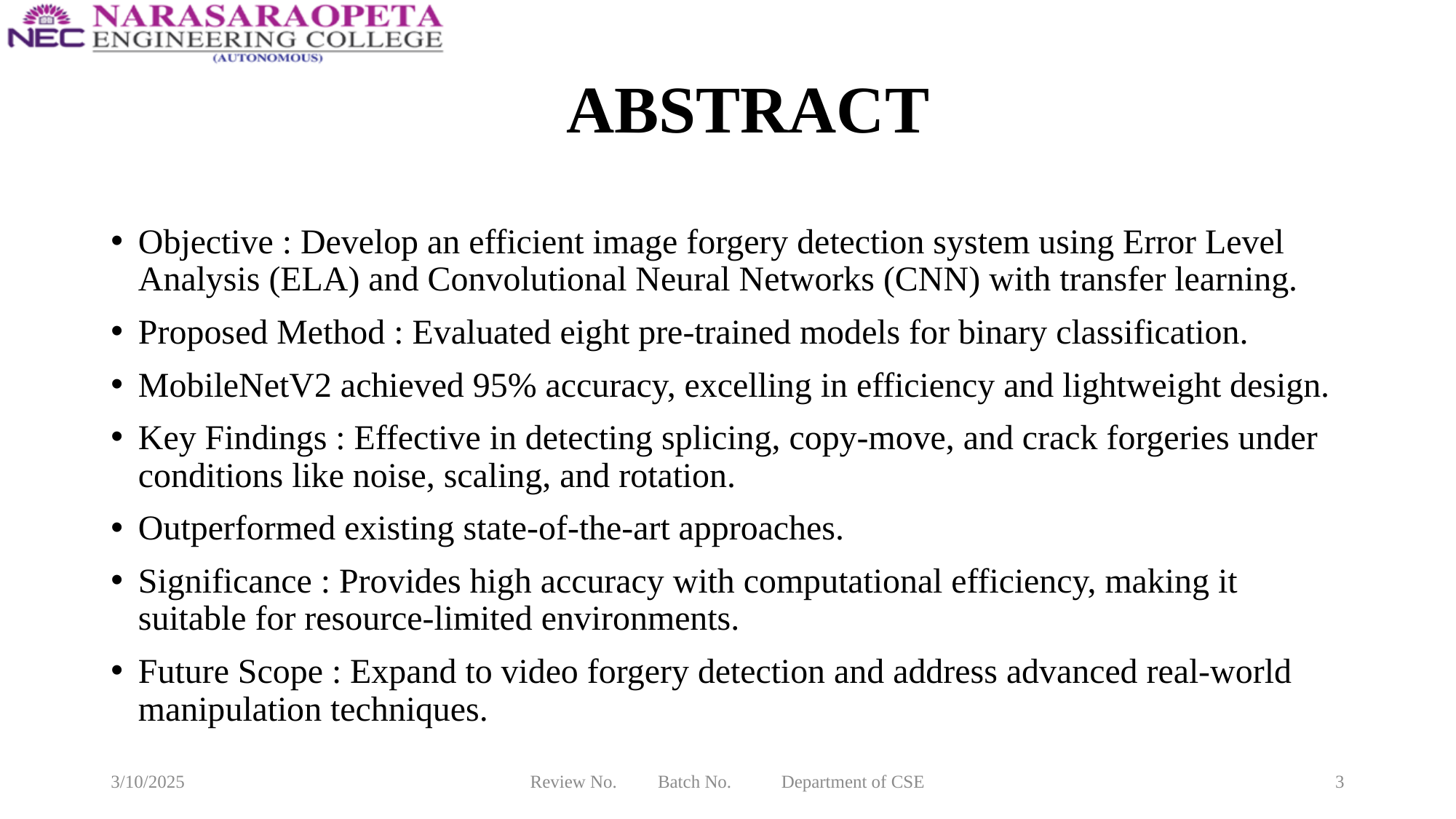

# ABSTRACT
Objective : Develop an efficient image forgery detection system using Error Level Analysis (ELA) and Convolutional Neural Networks (CNN) with transfer learning.
Proposed Method : Evaluated eight pre-trained models for binary classification.
MobileNetV2 achieved 95% accuracy, excelling in efficiency and lightweight design.
Key Findings : Effective in detecting splicing, copy-move, and crack forgeries under conditions like noise, scaling, and rotation.
Outperformed existing state-of-the-art approaches.
Significance : Provides high accuracy with computational efficiency, making it suitable for resource-limited environments.
Future Scope : Expand to video forgery detection and address advanced real-world manipulation techniques.
3/10/2025
Review No.         Batch No.           Department of CSE
3